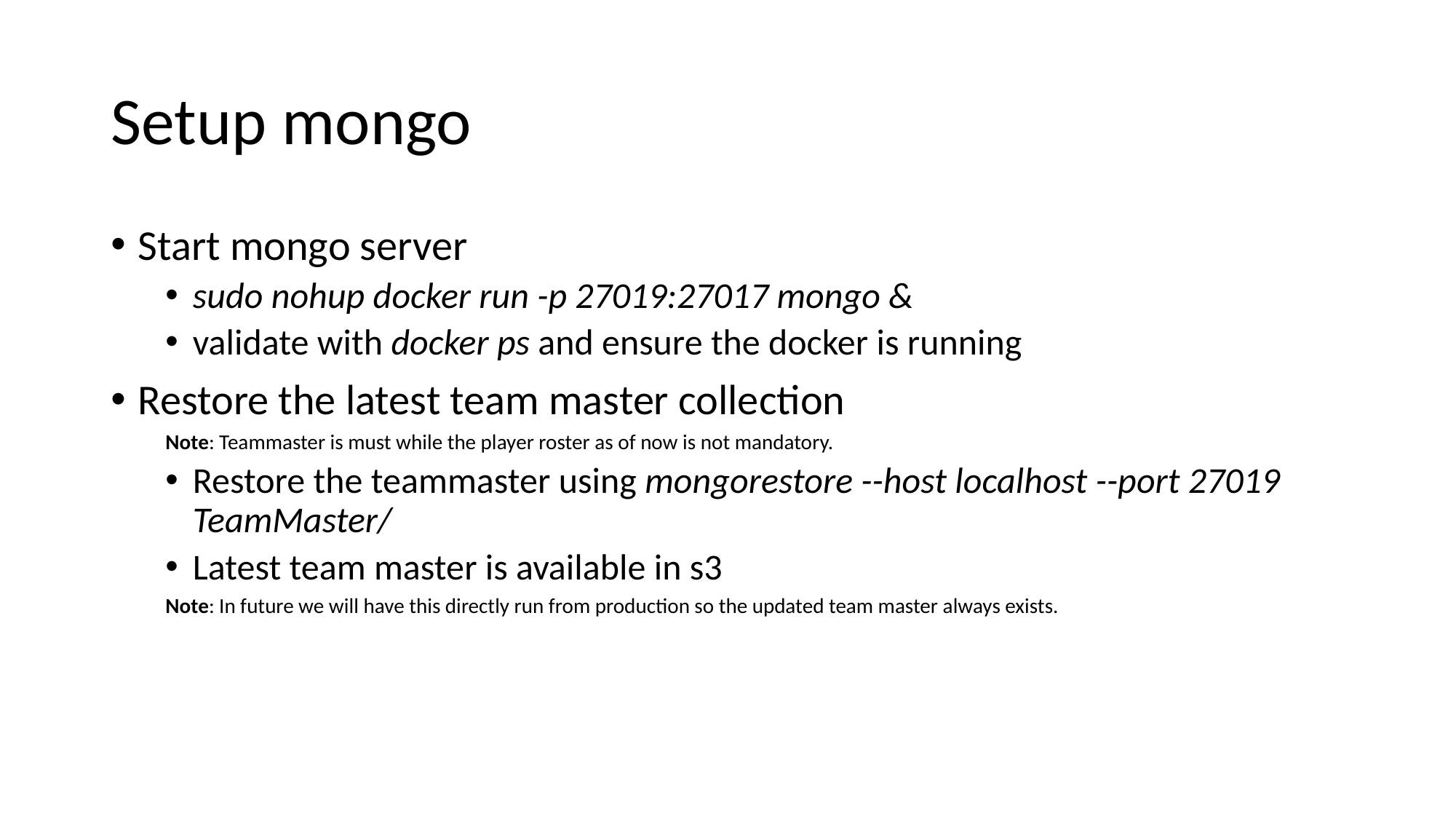

# Setup mongo
Start mongo server
sudo nohup docker run -p 27019:27017 mongo &
validate with docker ps and ensure the docker is running
Restore the latest team master collection
Note: Teammaster is must while the player roster as of now is not mandatory.
Restore the teammaster using mongorestore --host localhost --port 27019 TeamMaster/
Latest team master is available in s3
Note: In future we will have this directly run from production so the updated team master always exists.